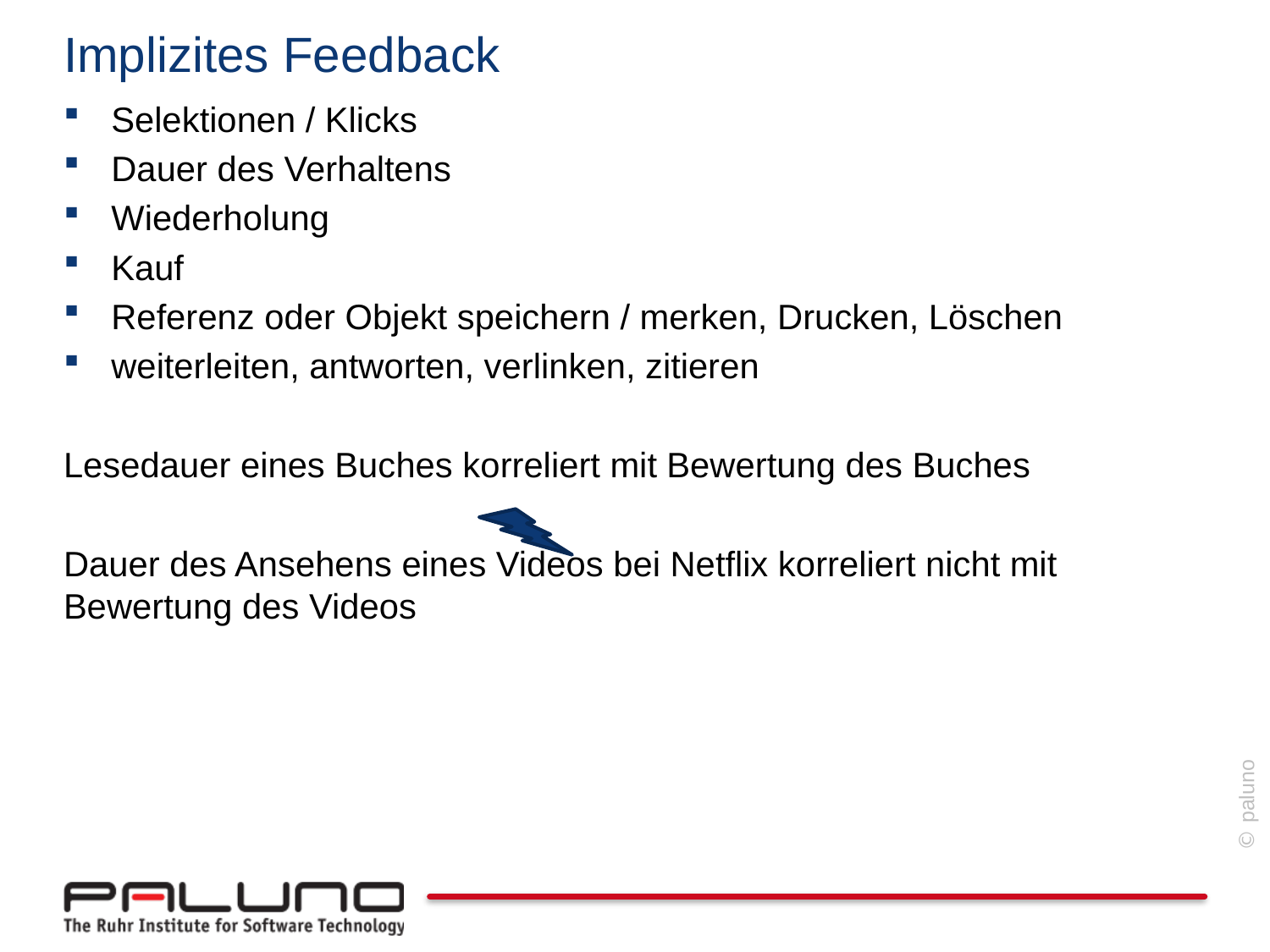

# Implizites Feedback
Selektionen / Klicks
Dauer des Verhaltens
Wiederholung
Kauf
Referenz oder Objekt speichern / merken, Drucken, Löschen
weiterleiten, antworten, verlinken, zitieren

Lesedauer eines Buches korreliert mit Bewertung des Buches

Dauer des Ansehens eines Videos bei Netflix korreliert nicht mit Bewertung des Videos